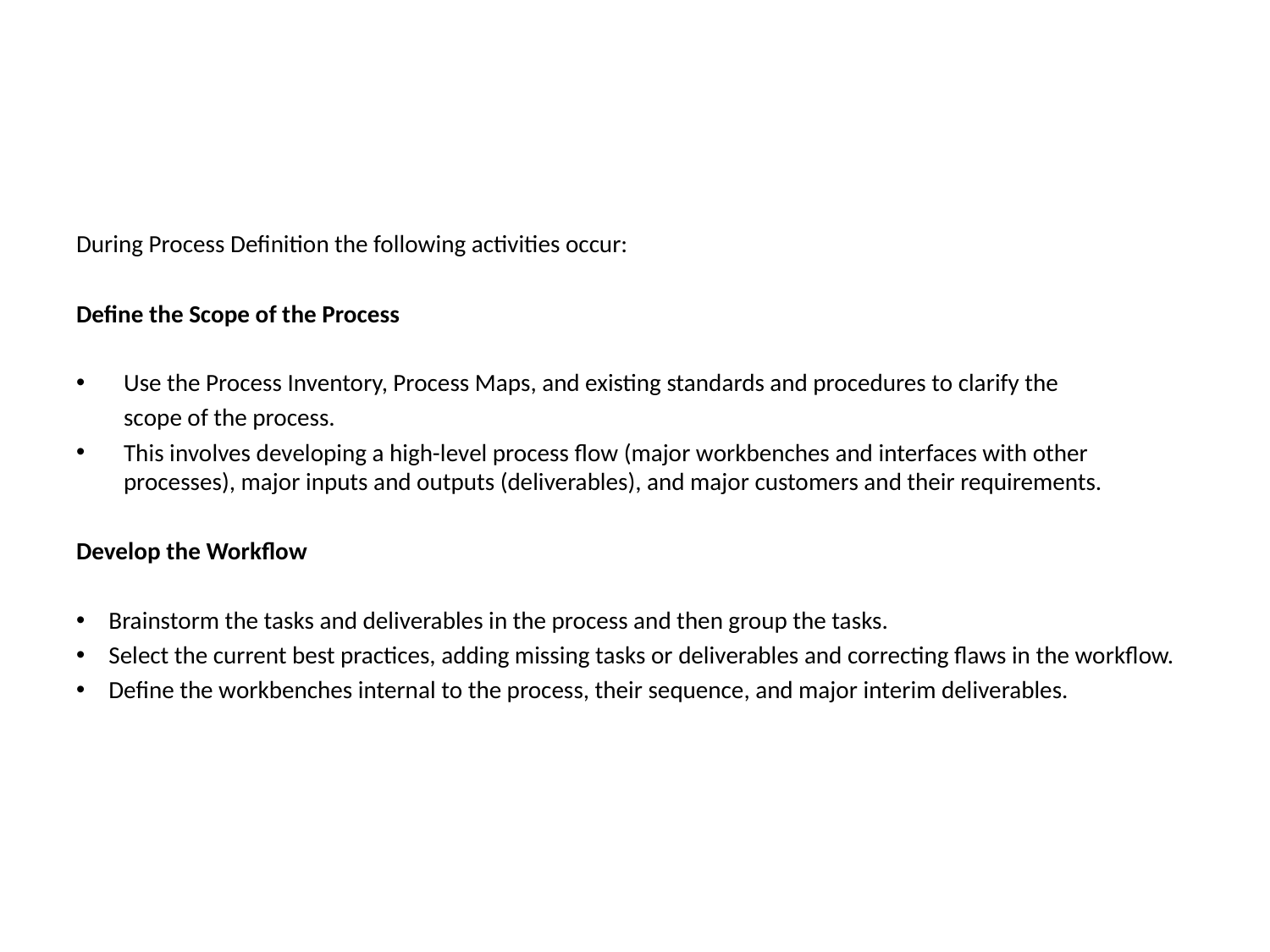

During Process Definition the following activities occur:

Define the Scope of the Process

Use the Process Inventory, Process Maps, and existing standards and procedures to clarify the
	scope of the process.
This involves developing a high-level process flow (major workbenches and interfaces with other processes), major inputs and outputs (deliverables), and major customers and their requirements.

Develop the Workflow

Brainstorm the tasks and deliverables in the process and then group the tasks.
Select the current best practices, adding missing tasks or deliverables and correcting flaws in the workflow.
Define the workbenches internal to the process, their sequence, and major interim deliverables.